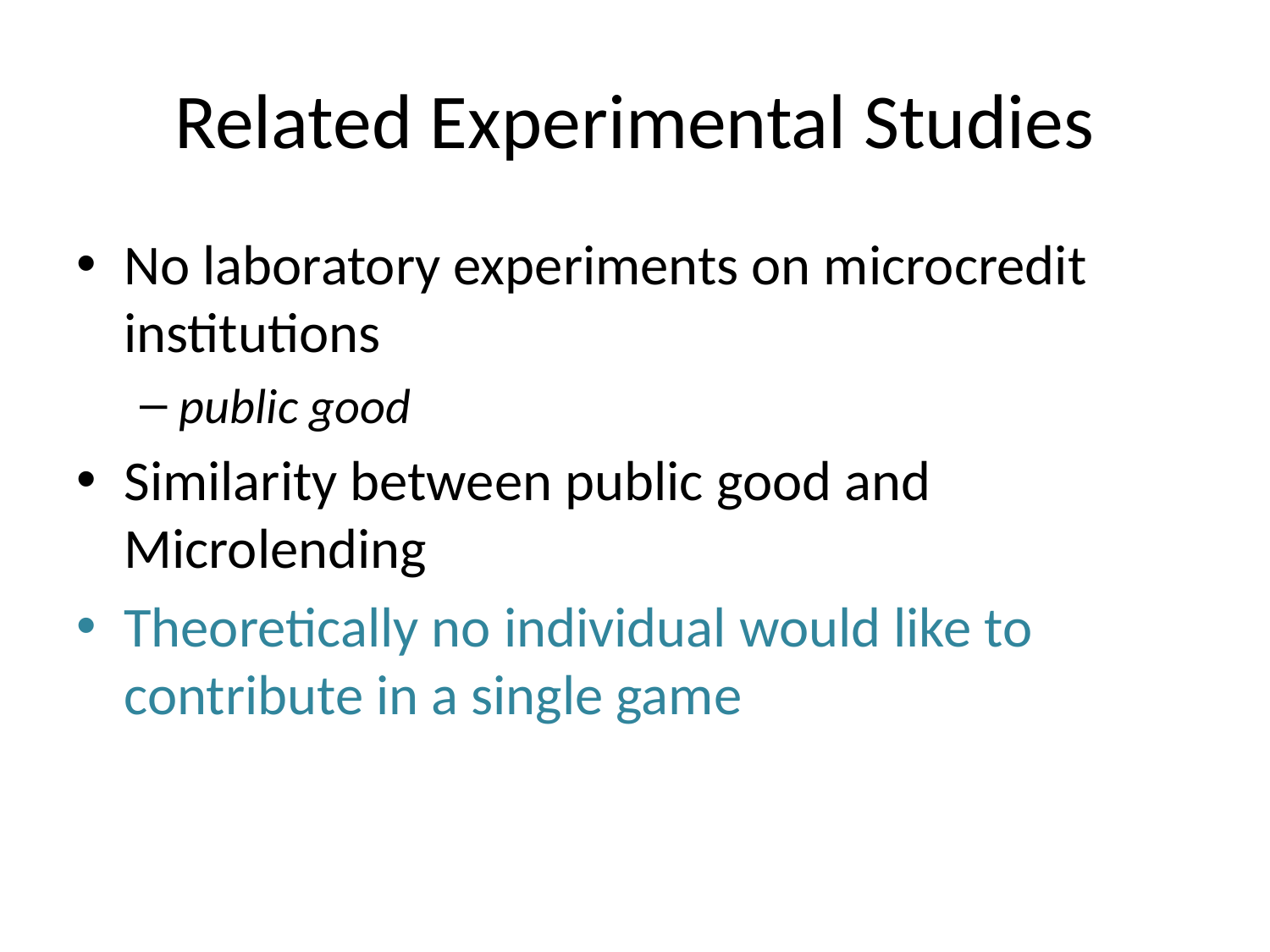

# Related Experimental Studies
No laboratory experiments on microcredit institutions
public good
Similarity between public good and Microlending
Theoretically no individual would like to contribute in a single game